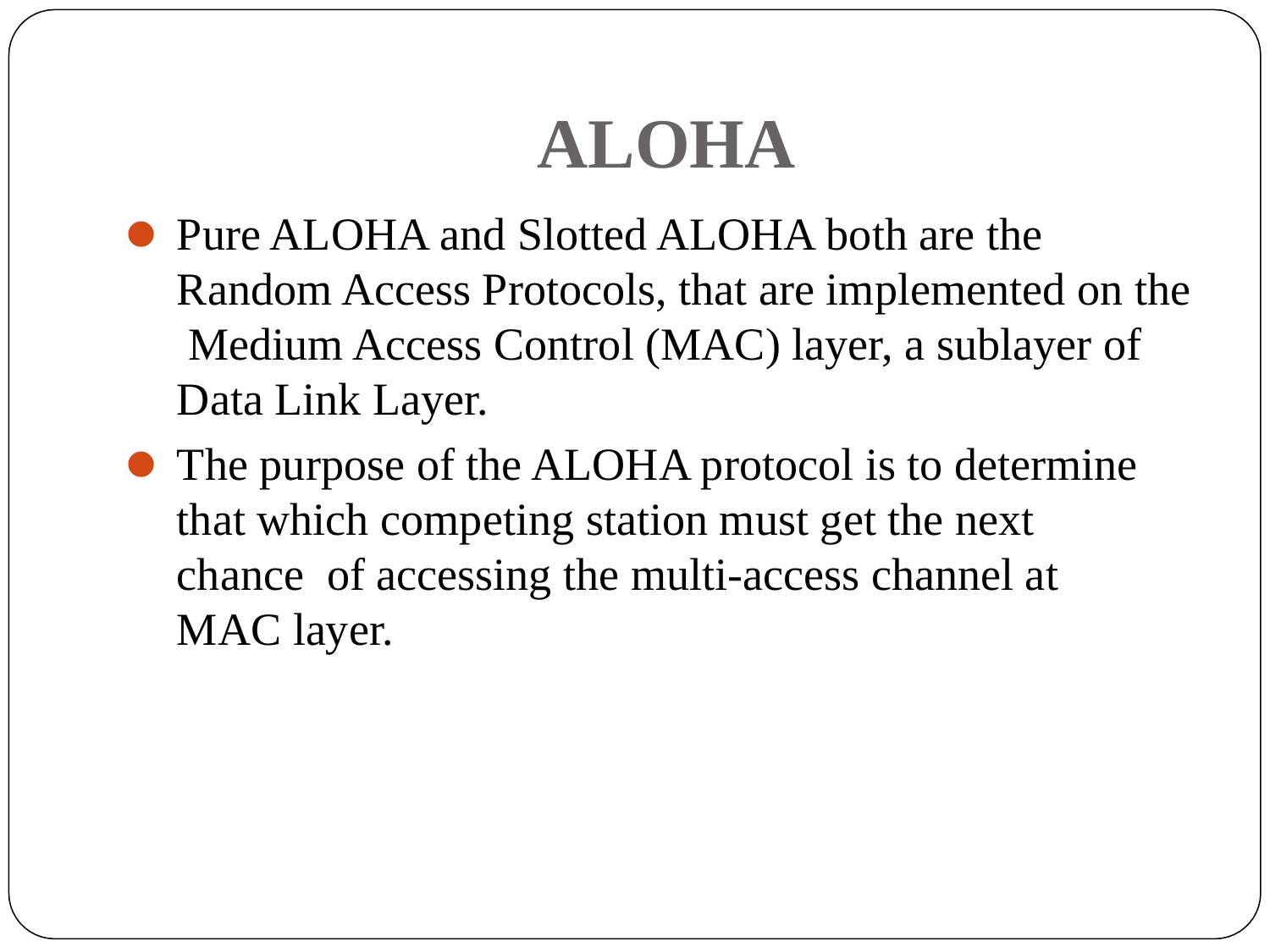

# ALOHA
Pure ALOHA and Slotted ALOHA both are the  Random Access Protocols, that are implemented on the  Medium Access Control (MAC) layer, a sublayer of  Data Link Layer.
The purpose of the ALOHA protocol is to determine  that which competing station must get the next chance  of accessing the multi-access channel at MAC layer.